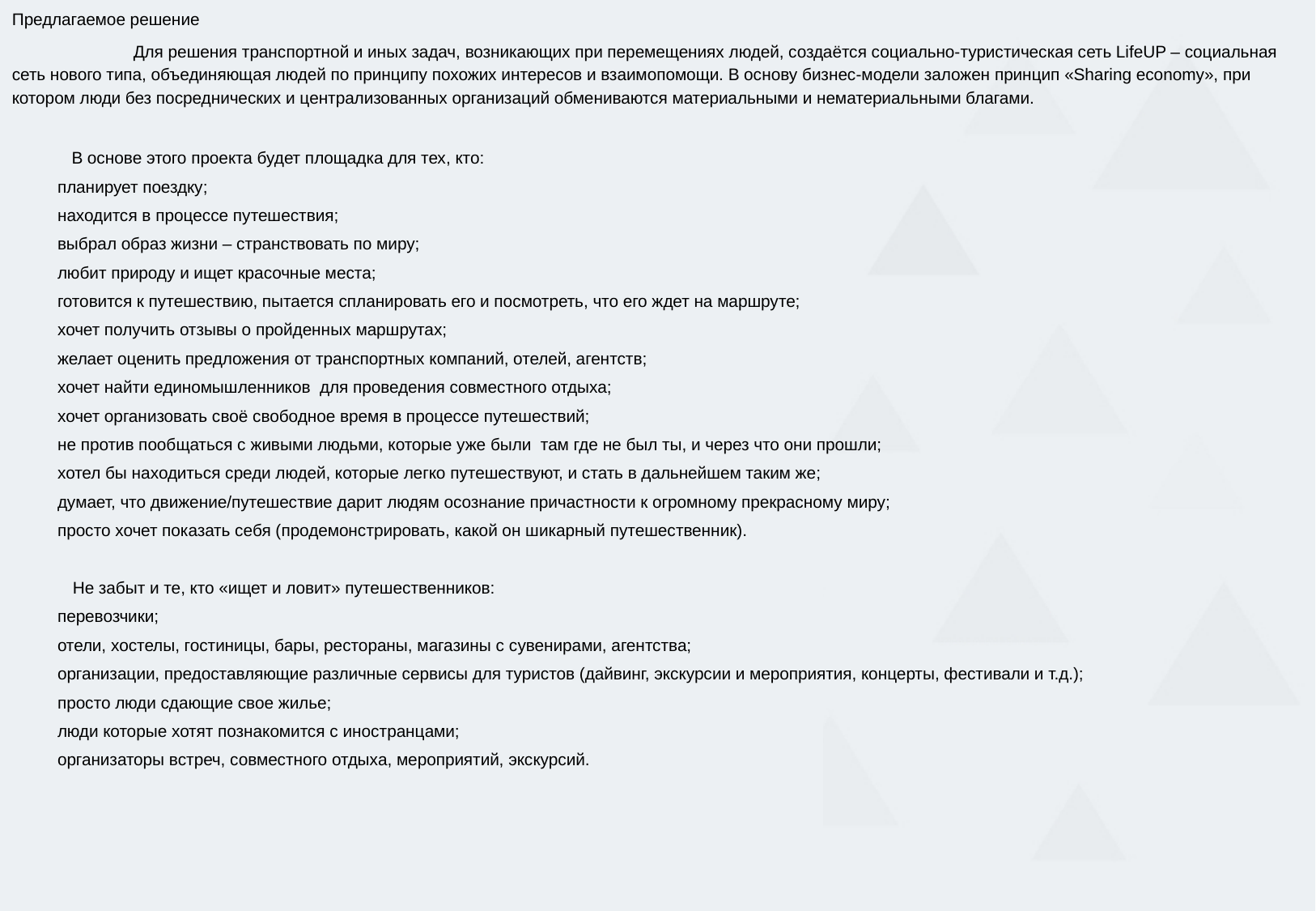

Предлагаемое решение
	Для решения транспортной и иных задач, возникающих при перемещениях людей, создаётся социально-туристическая сеть LifeUP – социальная сеть нового типа, объединяющая людей по принципу похожих интересов и взаимопомощи. В основу бизнес-модели заложен принцип «Sharing economy», при котором люди без посреднических и централизованных организаций обмениваются материальными и нематериальными благами.

В основе этого проекта будет площадка для тех, кто:
планирует поездку;
находится в процессе путешествия;
выбрал образ жизни – странствовать по миру;
любит природу и ищет красочные места;
готовится к путешествию, пытается спланировать его и посмотреть, что его ждет на маршруте;
хочет получить отзывы о пройденных маршрутах;
желает оценить предложения от транспортных компаний, отелей, агентств;
хочет найти единомышленников  для проведения совместного отдыха;
хочет организовать своё свободное время в процессе путешествий;
не против пообщаться с живыми людьми, которые уже были  там где не был ты, и через что они прошли;
хотел бы находиться среди людей, которые легко путешествуют, и стать в дальнейшем таким же;
думает, что движение/путешествие дарит людям осознание причастности к огромному прекрасному миру;
просто хочет показать себя (продемонстрировать, какой он шикарный путешественник).

Не забыт и те, кто «ищет и ловит» путешественников:
перевозчики;
отели, хостелы, гостиницы, бары, рестораны, магазины с сувенирами, агентства;
организации, предоставляющие различные сервисы для туристов (дайвинг, экскурсии и мероприятия, концерты, фестивали и т.д.);
просто люди сдающие свое жилье;
люди которые хотят познакомится с иностранцами;
организаторы встреч, совместного отдыха, мероприятий, экскурсий.